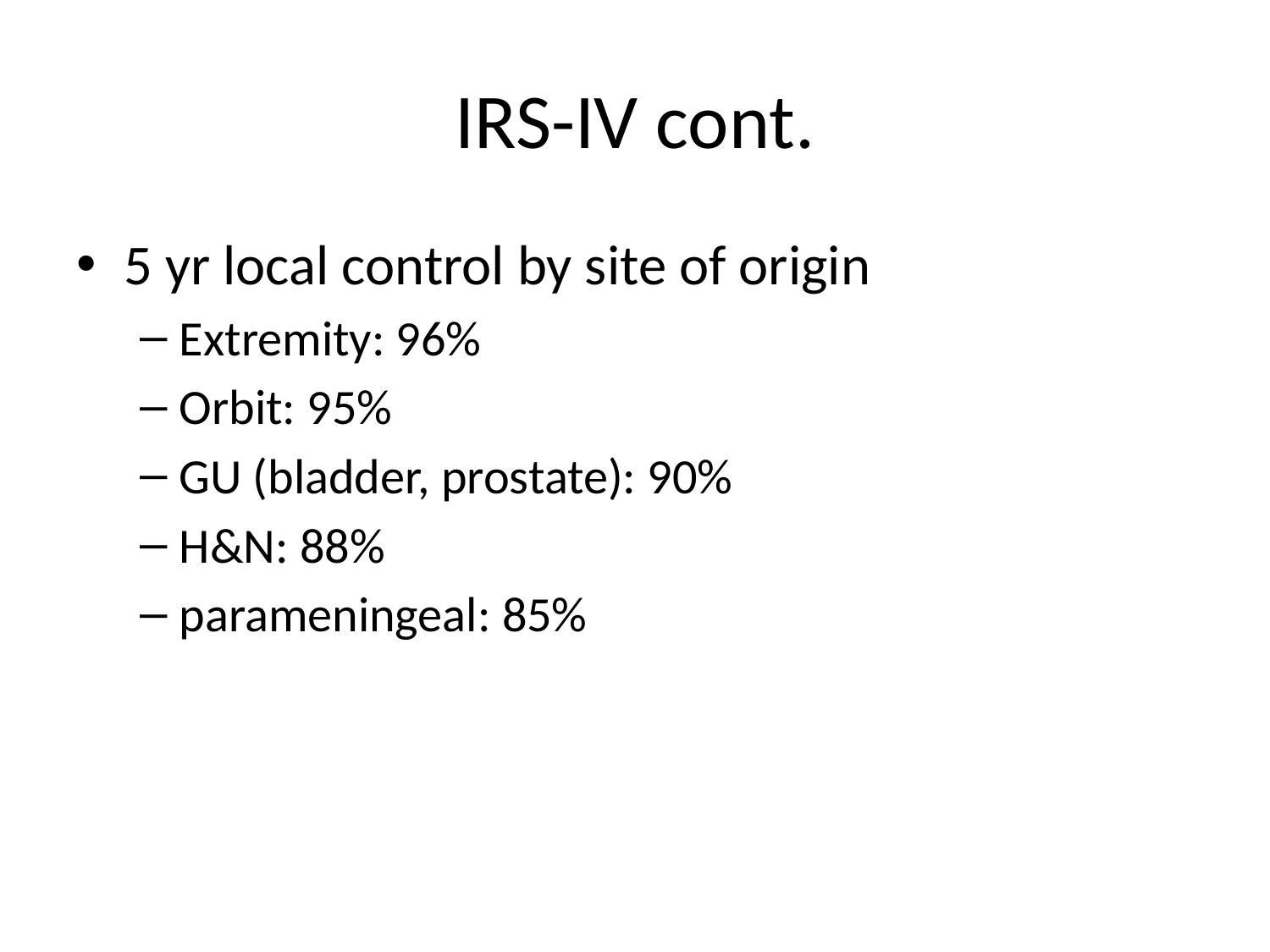

# IRS-IV cont.
5 yr local control by site of origin
Extremity: 96%
Orbit: 95%
GU (bladder, prostate): 90%
H&N: 88%
parameningeal: 85%